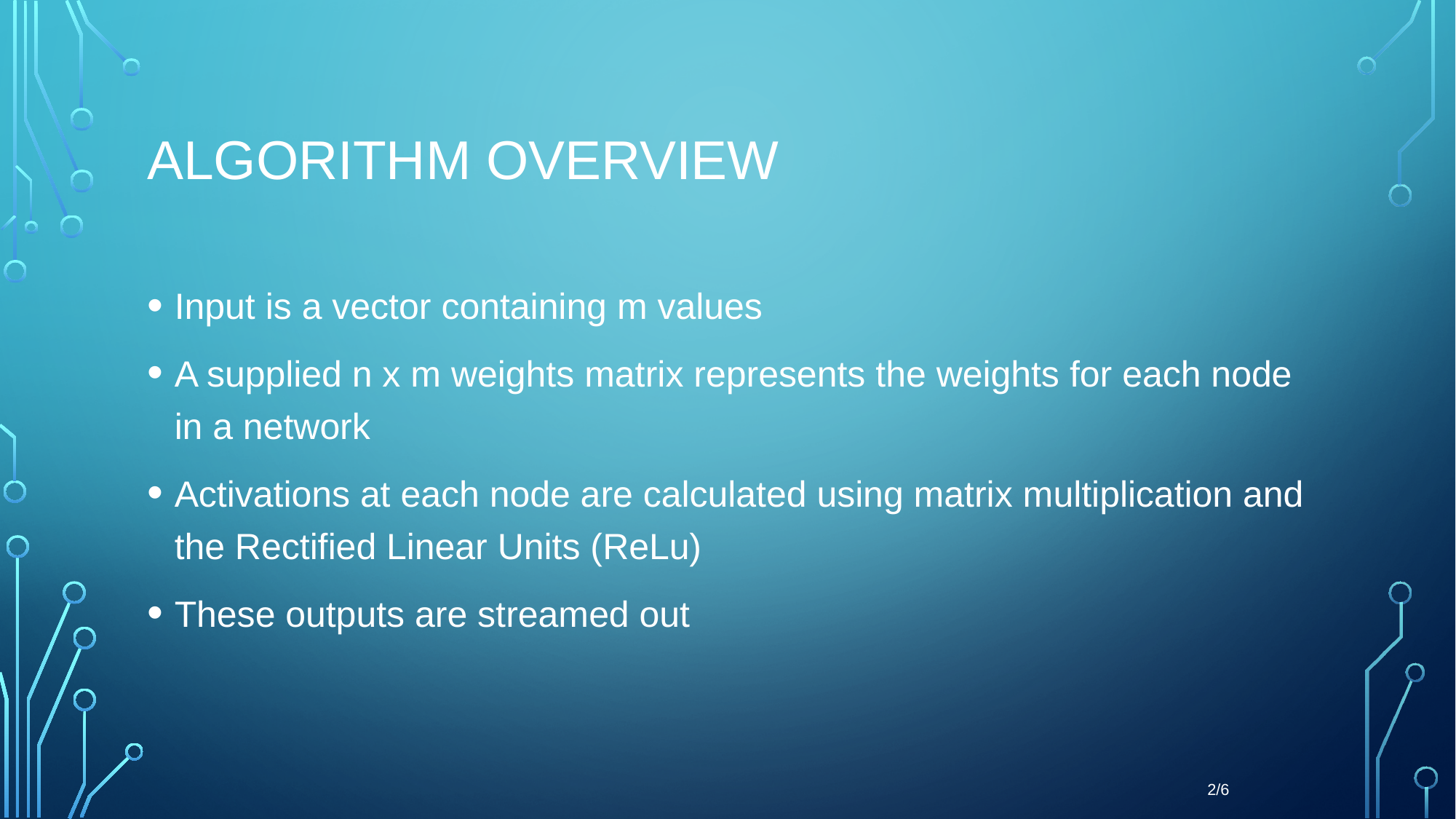

# Algorithm Overview
Input is a vector containing m values
A supplied n x m weights matrix represents the weights for each node in a network
Activations at each node are calculated using matrix multiplication and the Rectified Linear Units (ReLu)
These outputs are streamed out

2/6